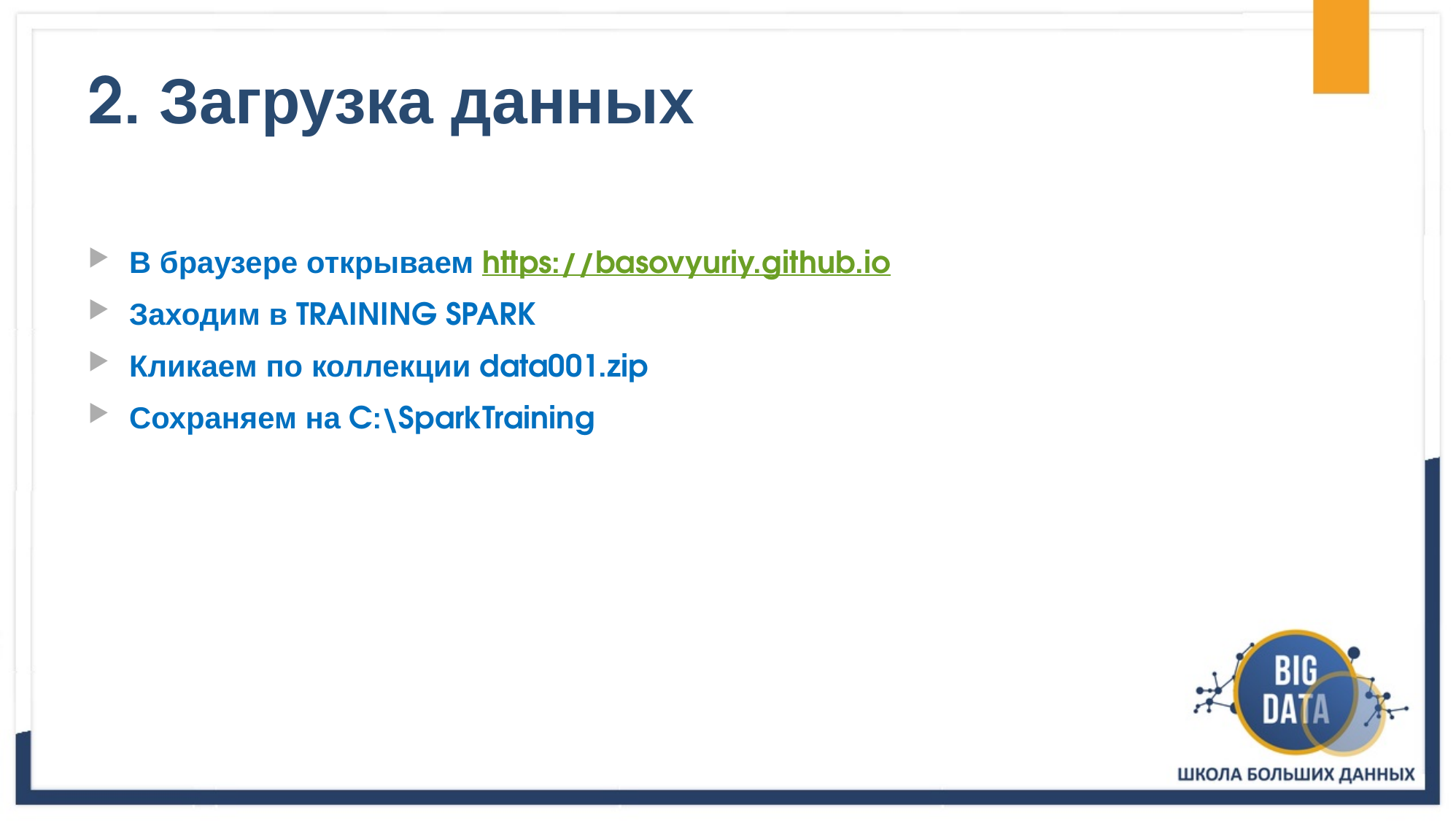

# 2. Загрузка данных
В браузере открываем https://basovyuriy.github.io
Заходим в TRAINING SPARK
Кликаем по коллекции data001.zip
Сохраняем на C:\SparkTraining